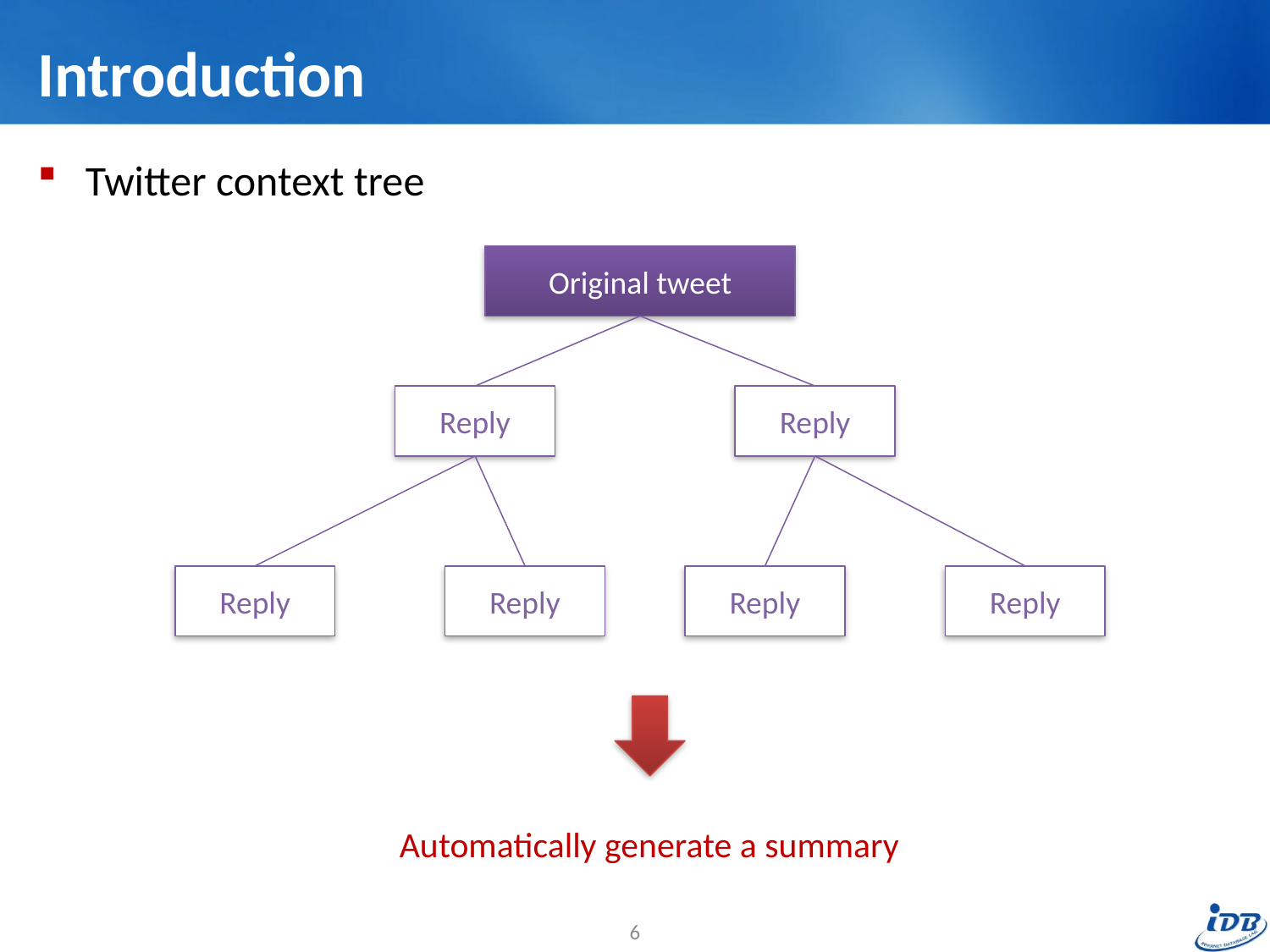

# Introduction
Twitter context tree

Original tweet
Reply
Reply
Reply
Reply
Reply
Reply

Automatically generate a summary
6